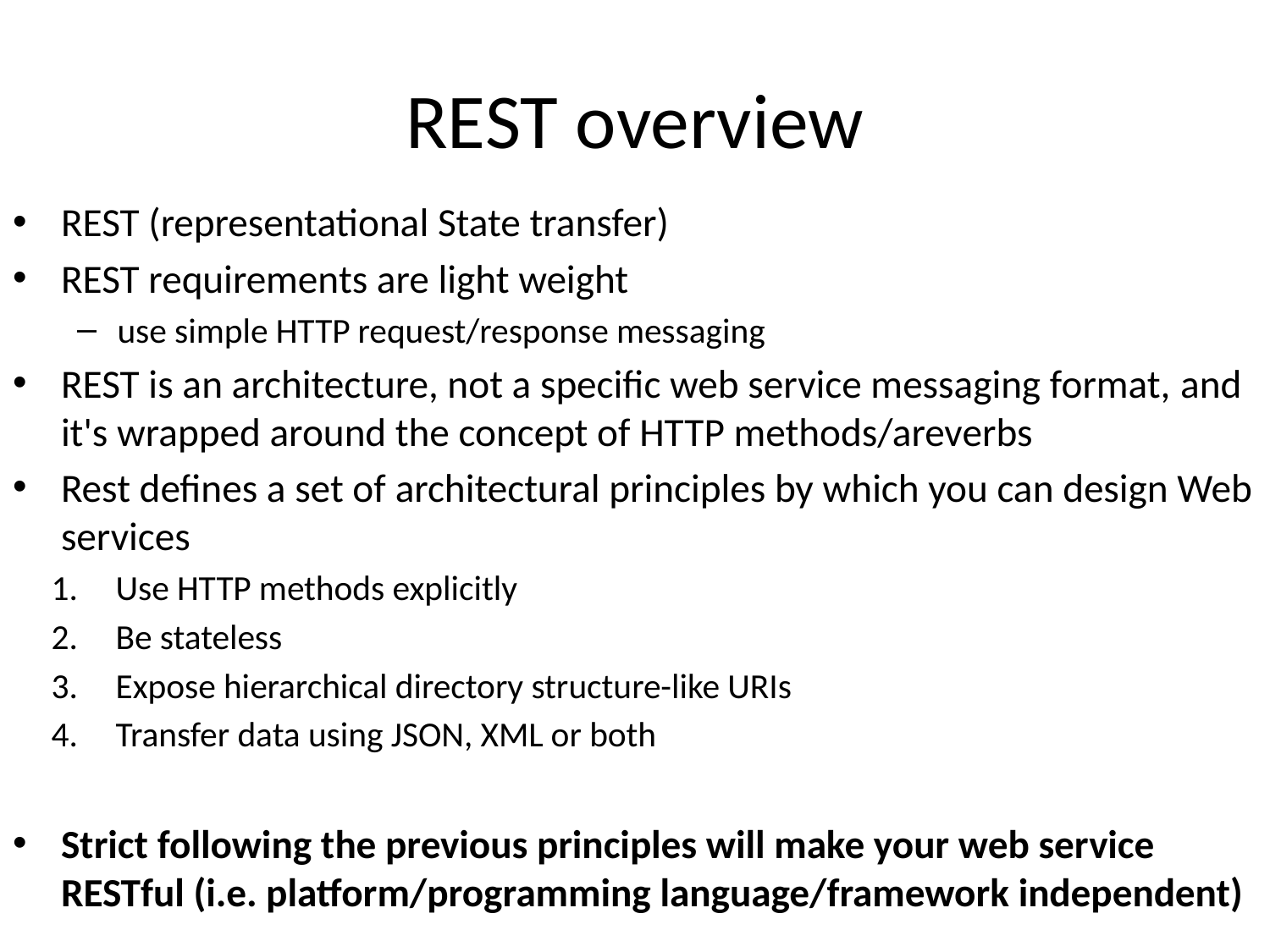

# REST overview
REST (representational State transfer)
REST requirements are light weight
use simple HTTP request/response messaging
REST is an architecture, not a specific web service messaging format, and it's wrapped around the concept of HTTP methods/areverbs
Rest defines a set of architectural principles by which you can design Web services
Use HTTP methods explicitly
Be stateless
Expose hierarchical directory structure-like URIs
Transfer data using JSON, XML or both

Strict following the previous principles will make your web service RESTful (i.e. platform/programming language/framework independent)